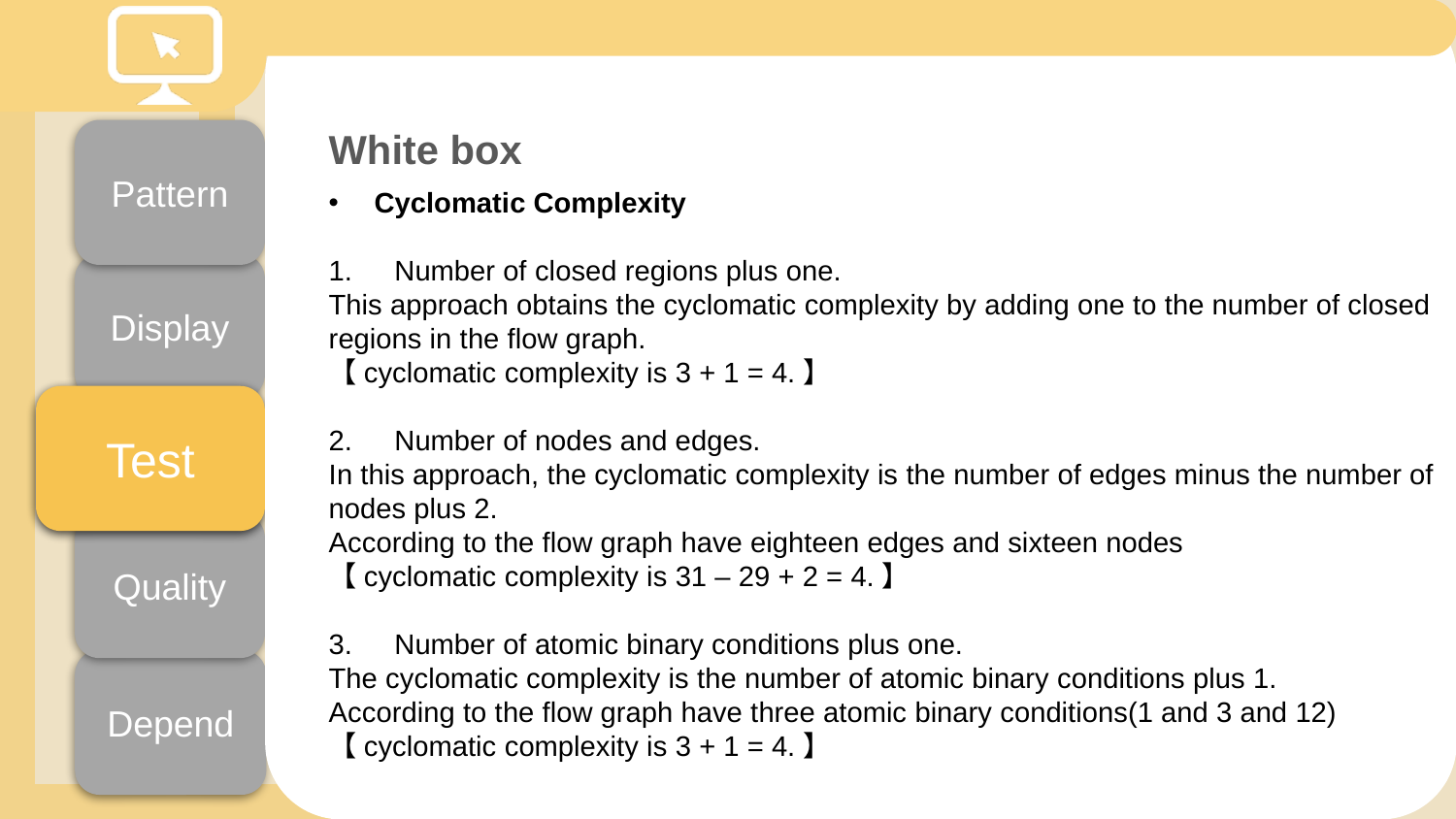

White box

Cyclomatic Complexity

1.　Number of closed regions plus one.
This approach obtains the cyclomatic complexity by adding one to the number of closed regions in the flow graph.
【cyclomatic complexity is 3 + 1 = 4.】
2.　Number of nodes and edges.
In this approach, the cyclomatic complexity is the number of edges minus the number of nodes plus 2.
According to the flow graph have eighteen edges and sixteen nodes
【cyclomatic complexity is 31 – 29 + 2 = 4.】
3.　Number of atomic binary conditions plus one.
The cyclomatic complexity is the number of atomic binary conditions plus 1.
According to the flow graph have three atomic binary conditions(1 and 3 and 12) 【cyclomatic complexity is 3 + 1 = 4.】